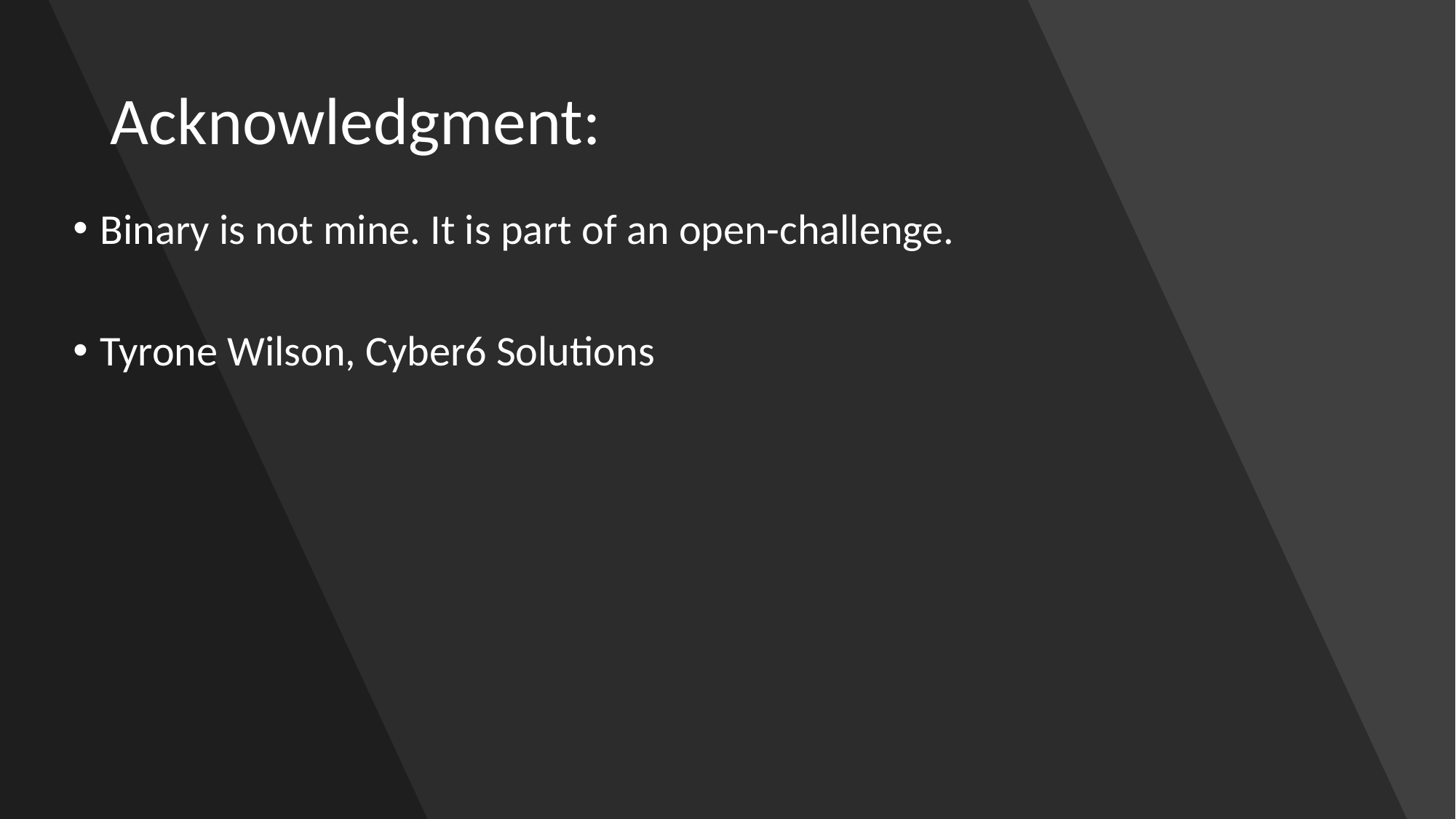

# Acknowledgment:
Binary is not mine. It is part of an open-challenge.

Tyrone Wilson, Cyber6 Solutions